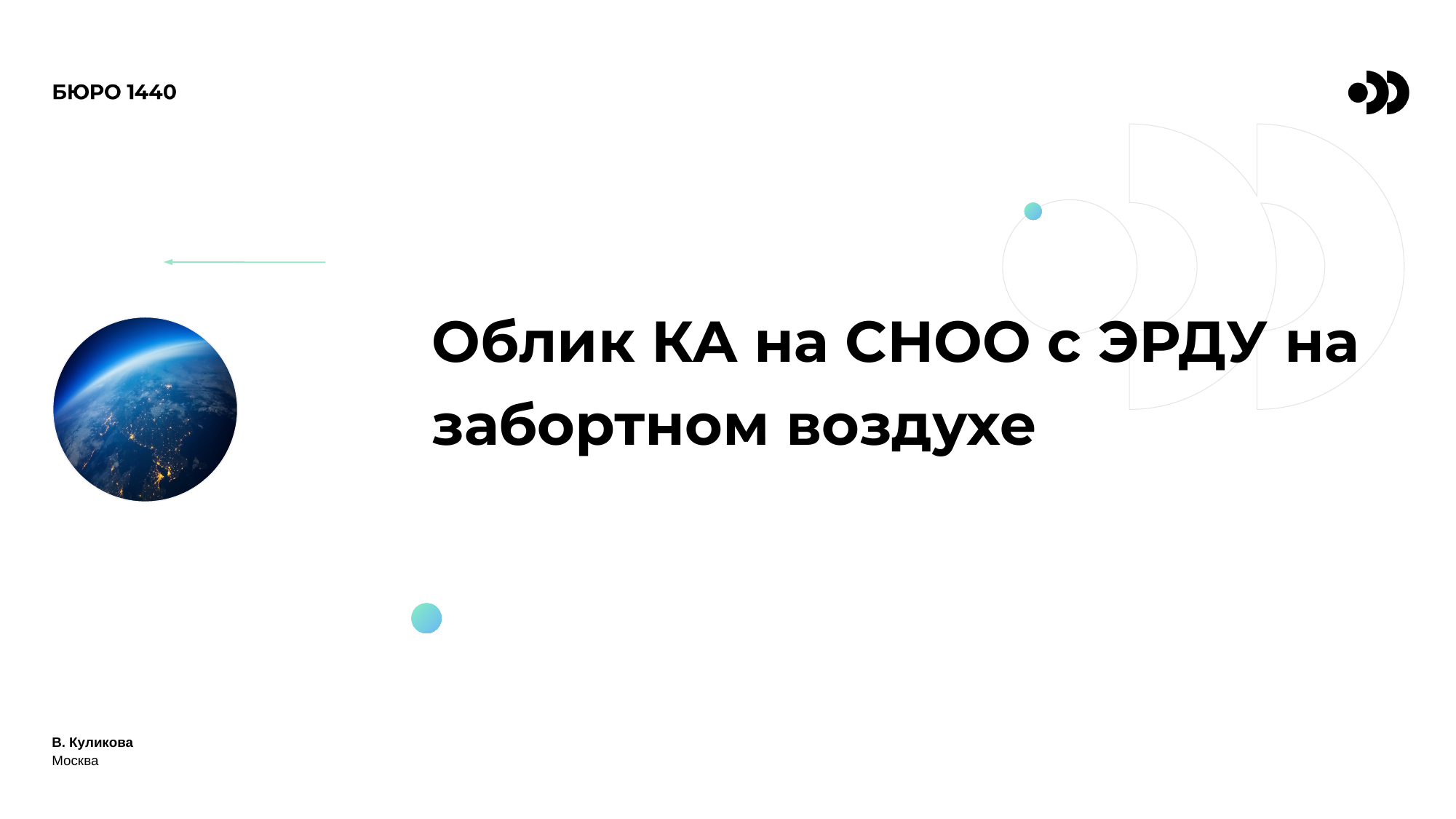

# Облик КА на СНОО с ЭРДУ на забортном воздухе
В. Куликова
Москва